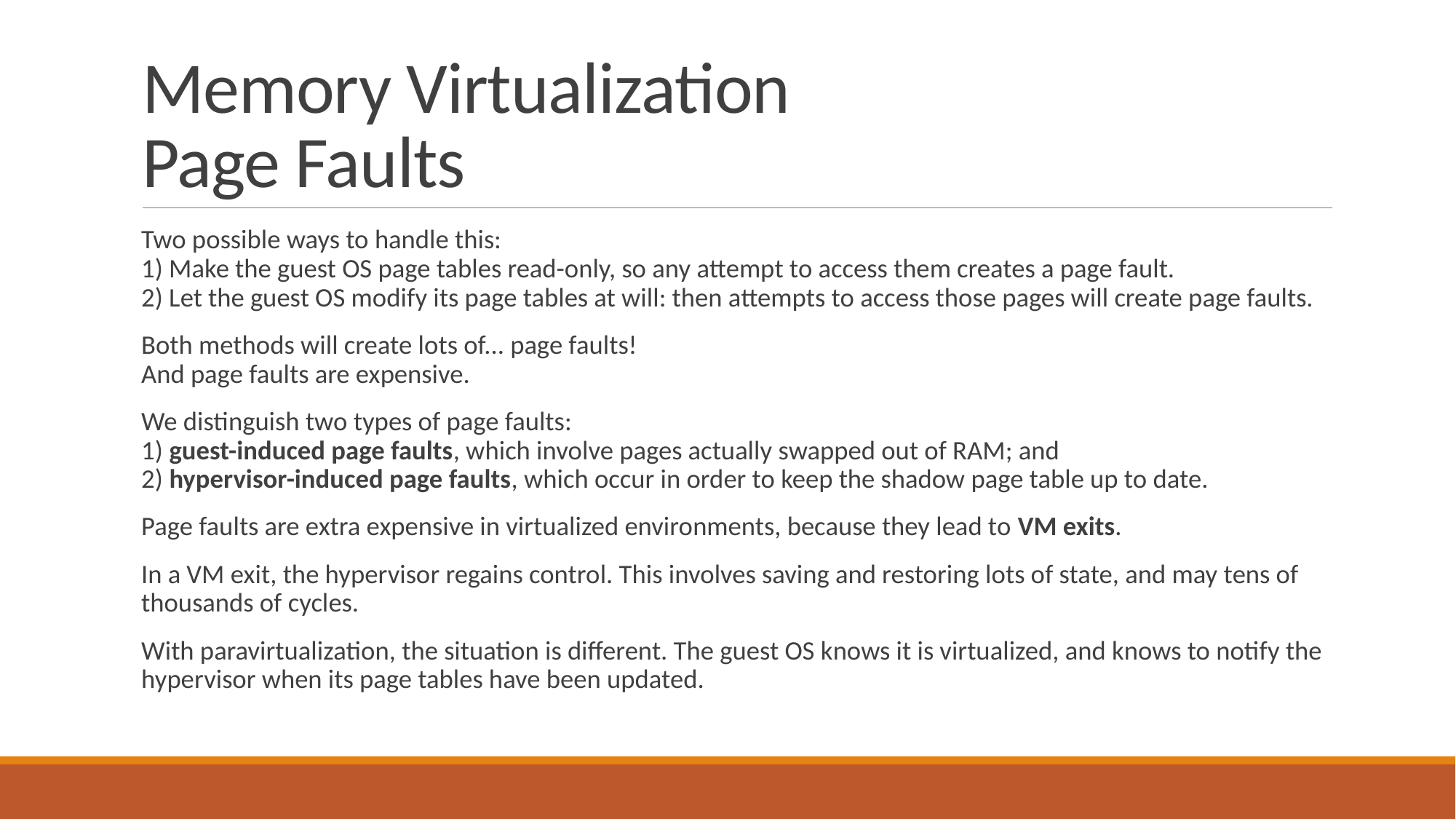

# Memory Virtualization Page Faults
Two possible ways to handle this: 
1) Make the guest OS page tables read-only, so any attempt to access them creates a page fault. 
2) Let the guest OS modify its page tables at will: then attempts to access those pages will create page faults.
Both methods will create lots of... page faults! 
And page faults are expensive.
We distinguish two types of page faults: 
1) guest-induced page faults, which involve pages actually swapped out of RAM; and 
2) hypervisor-induced page faults, which occur in order to keep the shadow page table up to date.
Page faults are extra expensive in virtualized environments, because they lead to VM exits.
In a VM exit, the hypervisor regains control. This involves saving and restoring lots of state, and may tens of thousands of cycles.
With paravirtualization, the situation is different. The guest OS knows it is virtualized, and knows to notify the hypervisor when its page tables have been updated.